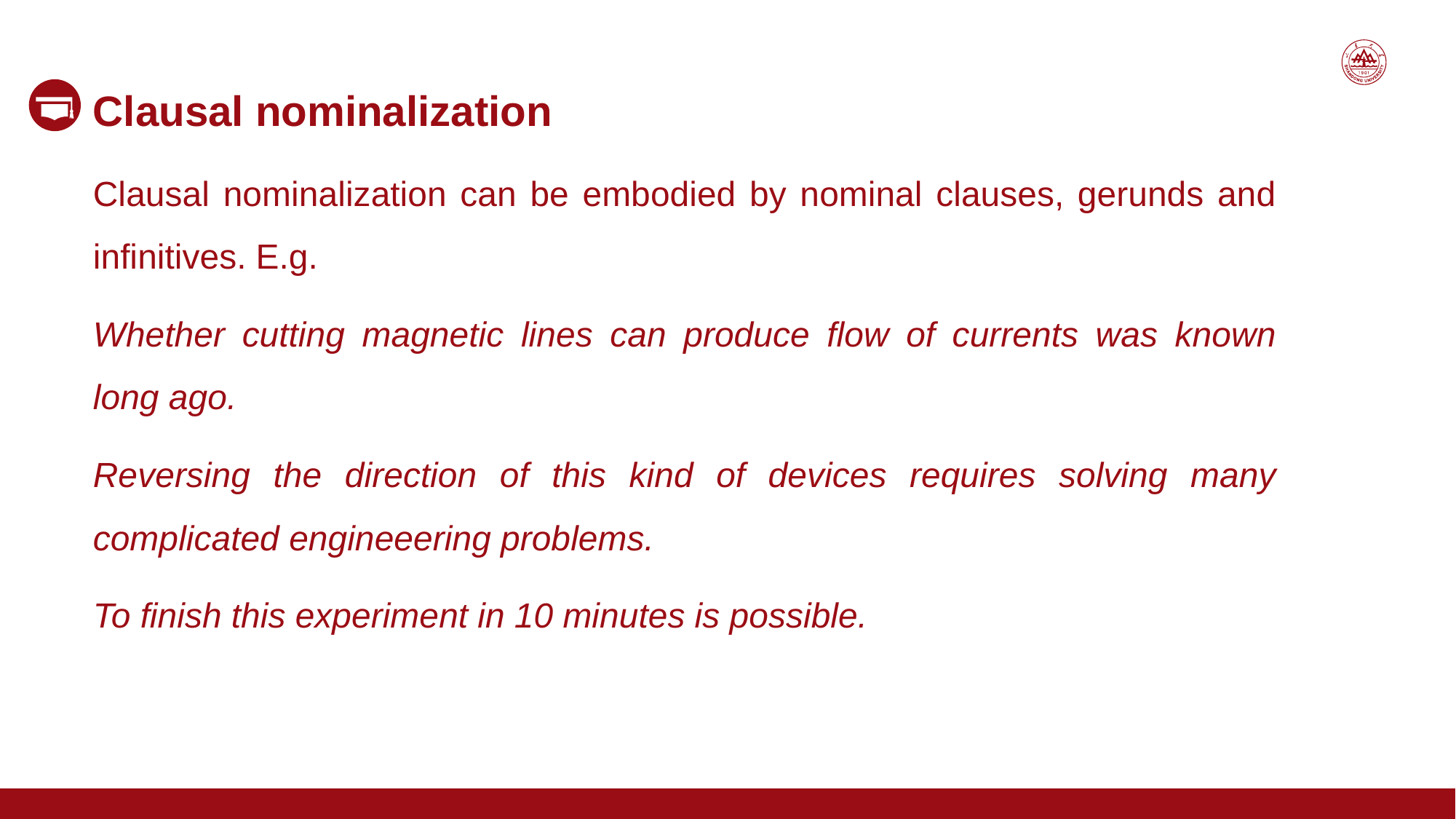

Clausal nominalization

Clausal nominalization can be embodied by nominal clauses, gerunds and infinitives. E.g.
Whether cutting magnetic lines can produce flow of currents was known long ago.
Reversing the direction of this kind of devices requires solving many complicated engineeering problems.
To finish this experiment in 10 minutes is possible.